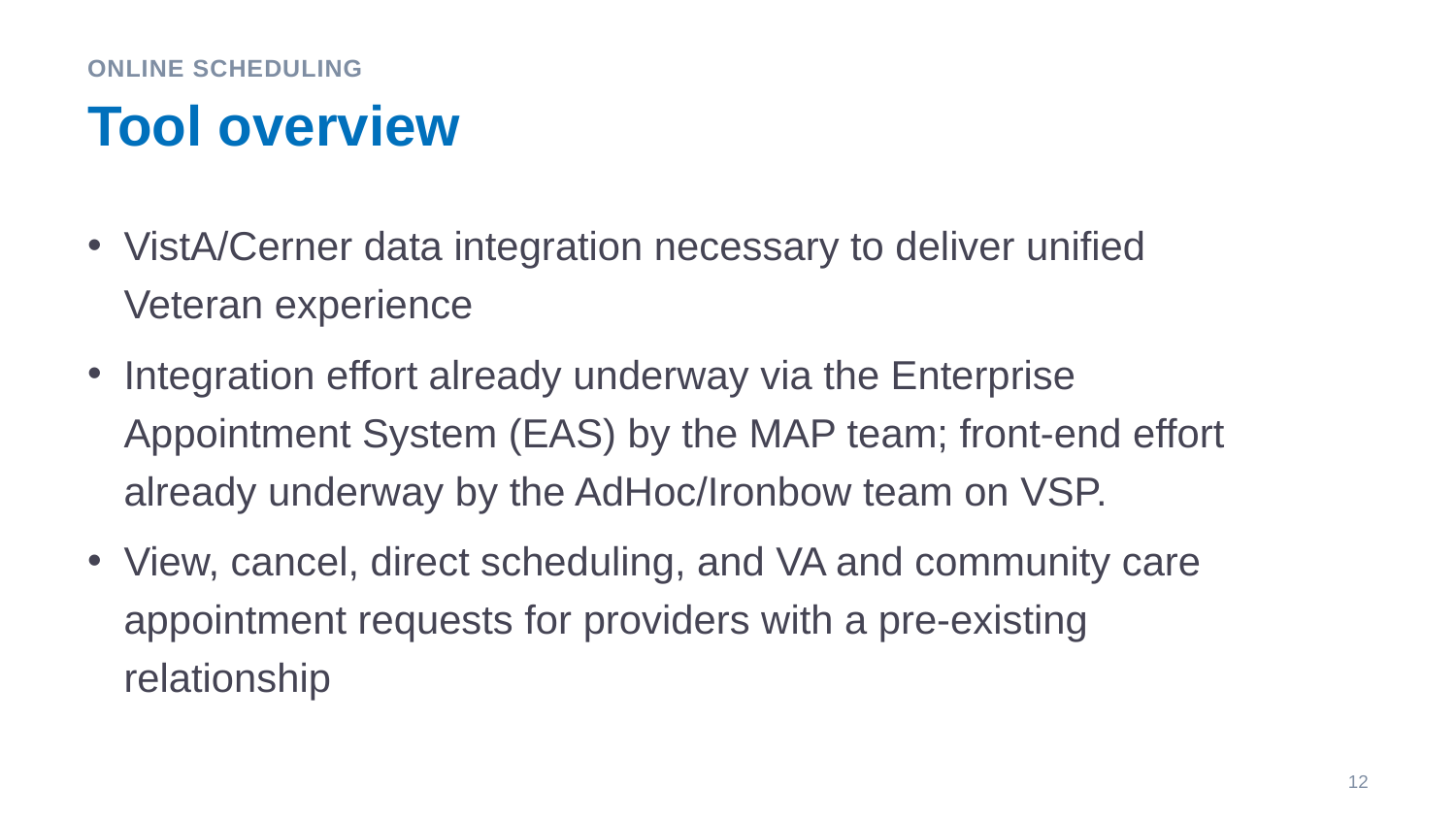

Online Scheduling
# Tool overview
VistA/Cerner data integration necessary to deliver unified Veteran experience
Integration effort already underway via the Enterprise Appointment System (EAS) by the MAP team; front-end effort already underway by the AdHoc/Ironbow team on VSP.
View, cancel, direct scheduling, and VA and community care appointment requests for providers with a pre-existing relationship

12